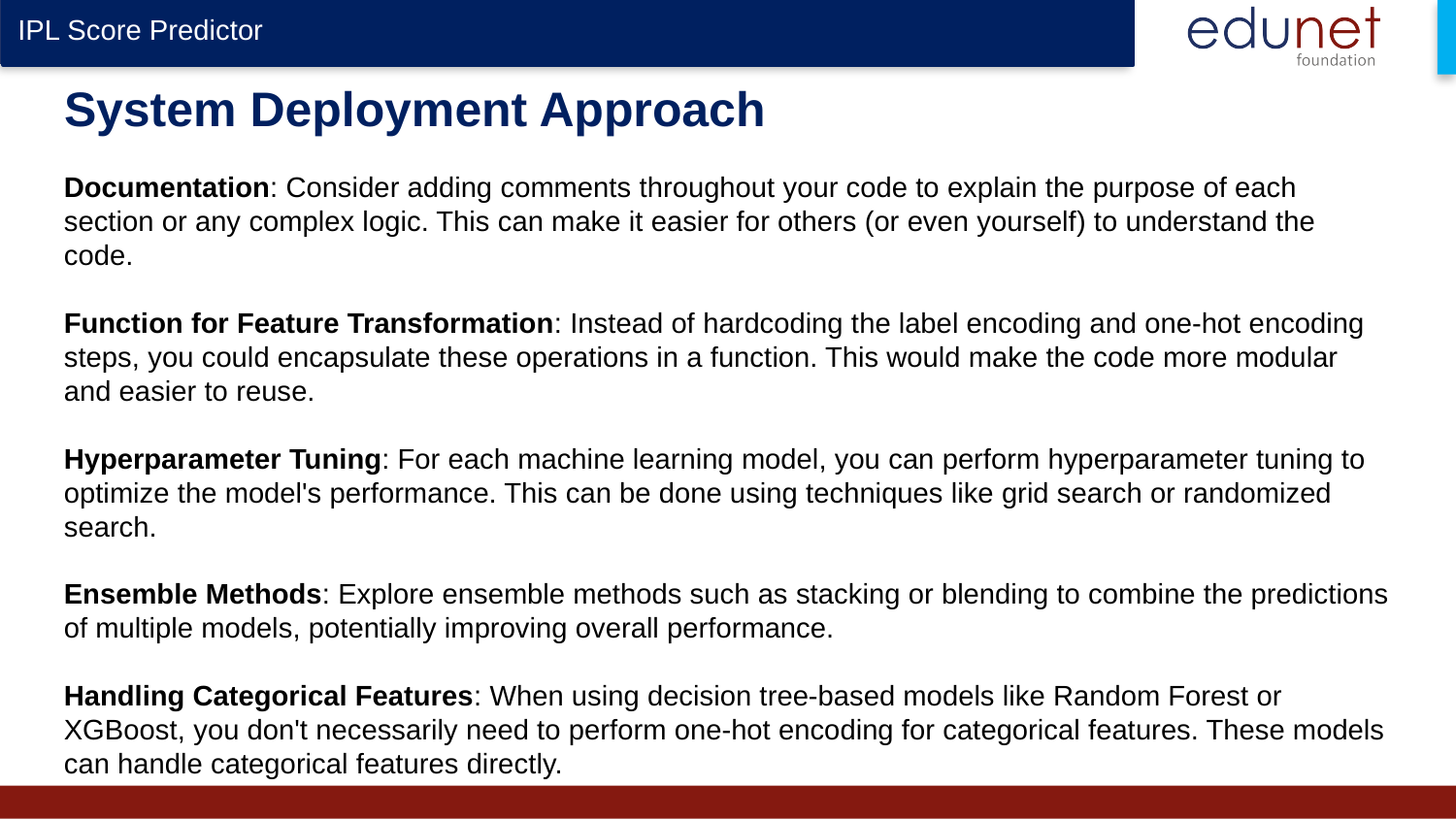

IPL Score Predictor
# System Deployment Approach
Documentation: Consider adding comments throughout your code to explain the purpose of each section or any complex logic. This can make it easier for others (or even yourself) to understand the code.

Function for Feature Transformation: Instead of hardcoding the label encoding and one-hot encoding steps, you could encapsulate these operations in a function. This would make the code more modular and easier to reuse.

Hyperparameter Tuning: For each machine learning model, you can perform hyperparameter tuning to optimize the model's performance. This can be done using techniques like grid search or randomized search.

Ensemble Methods: Explore ensemble methods such as stacking or blending to combine the predictions of multiple models, potentially improving overall performance.

Handling Categorical Features: When using decision tree-based models like Random Forest or XGBoost, you don't necessarily need to perform one-hot encoding for categorical features. These models can handle categorical features directly.